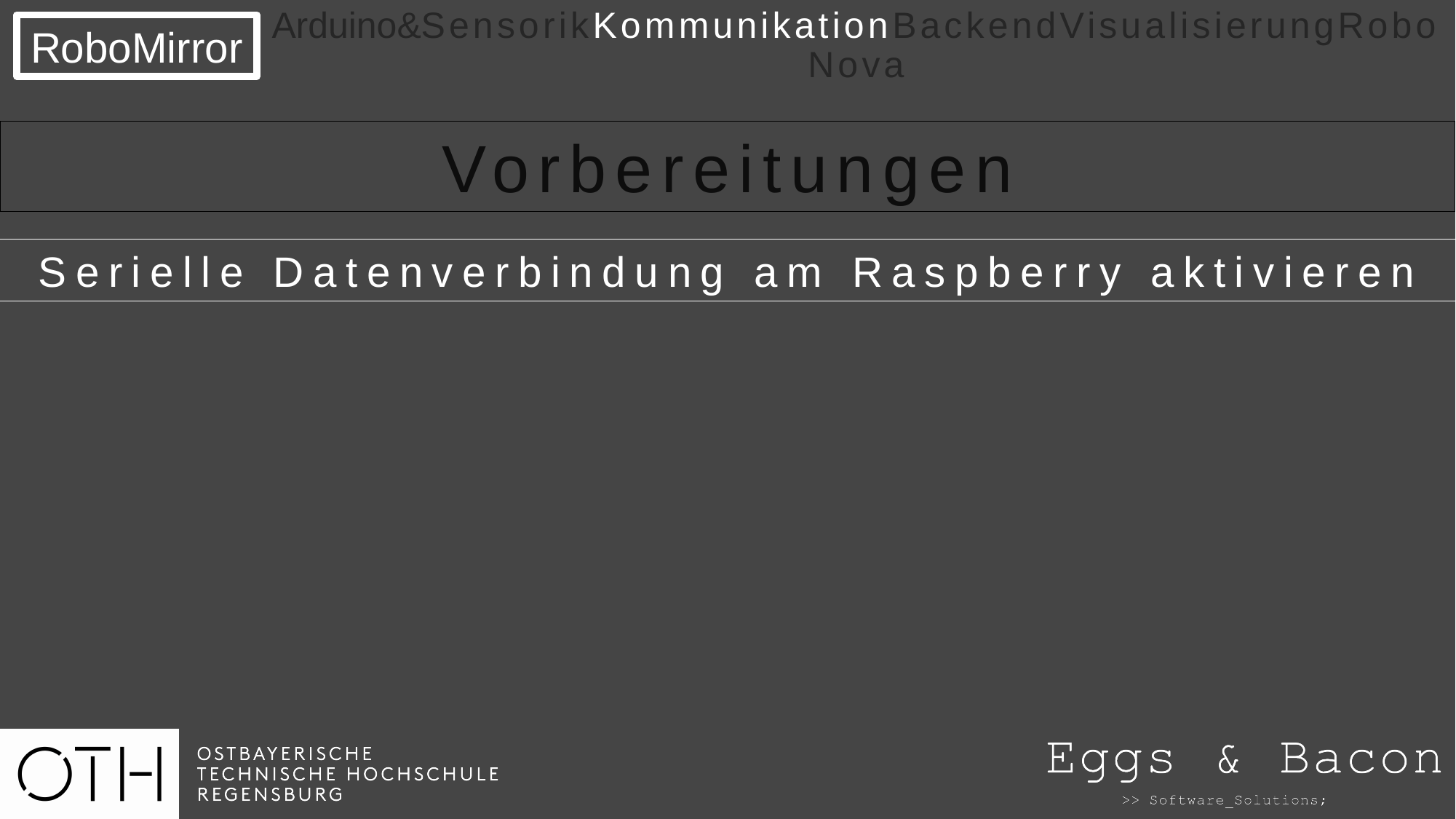

RoboMirror
# Arduino&SensorikKommunikationBackendVisualisierungRoboNova
Vorbereitungen
Serielle Datenverbindung am Raspberry aktivieren